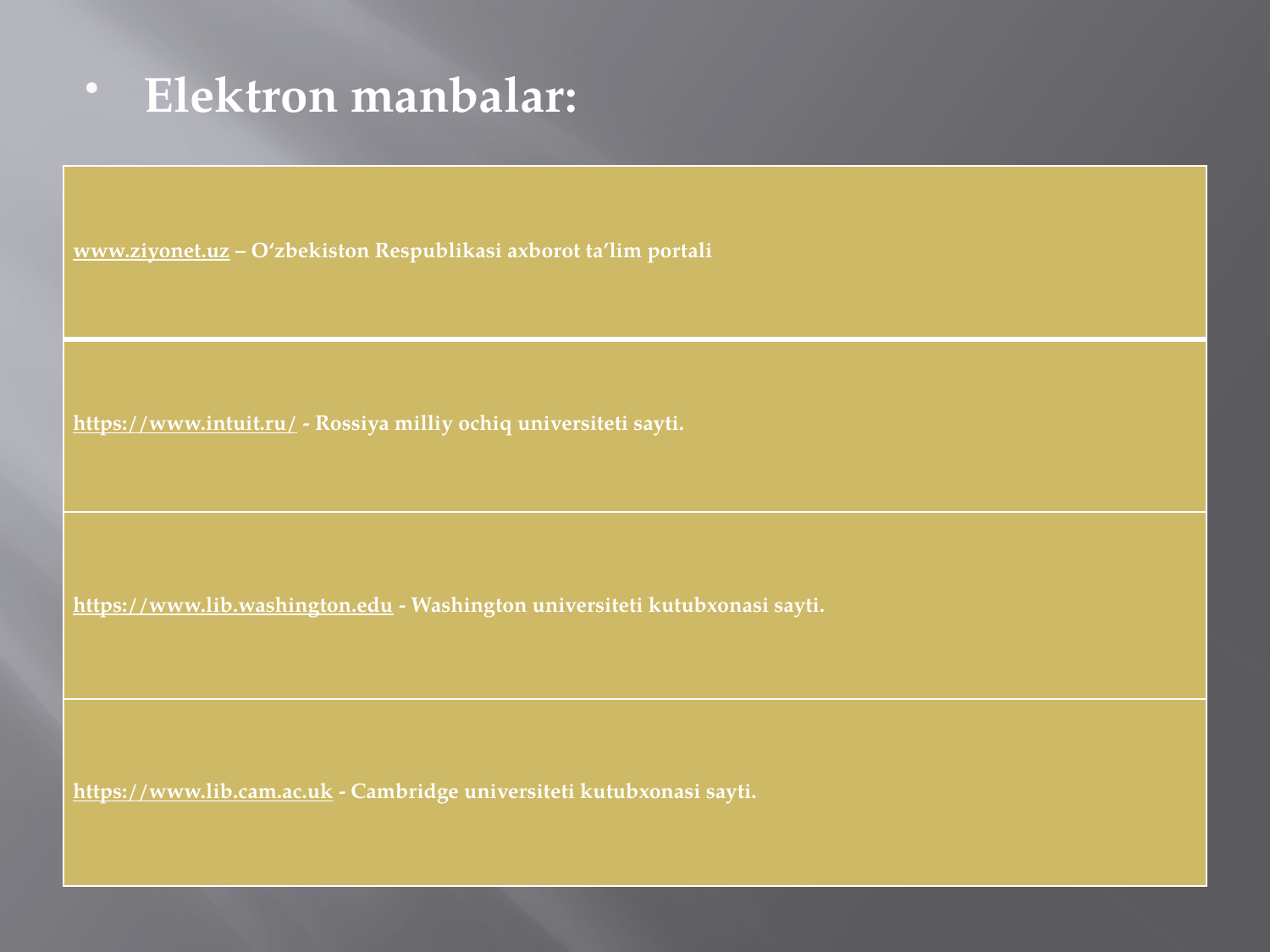

Elektron manbalar:
| www.ziyonet.uz – O‘zbekiston Respublikasi axborot ta’lim portali |
| --- |
| https://www.intuit.ru/ - Rossiya milliy ochiq universiteti sayti. |
| https://www.lib.washington.edu - Washington universiteti kutubxonasi sayti. |
| https://www.lib.cam.ac.uk - Cambridge universiteti kutubxonasi sayti. |